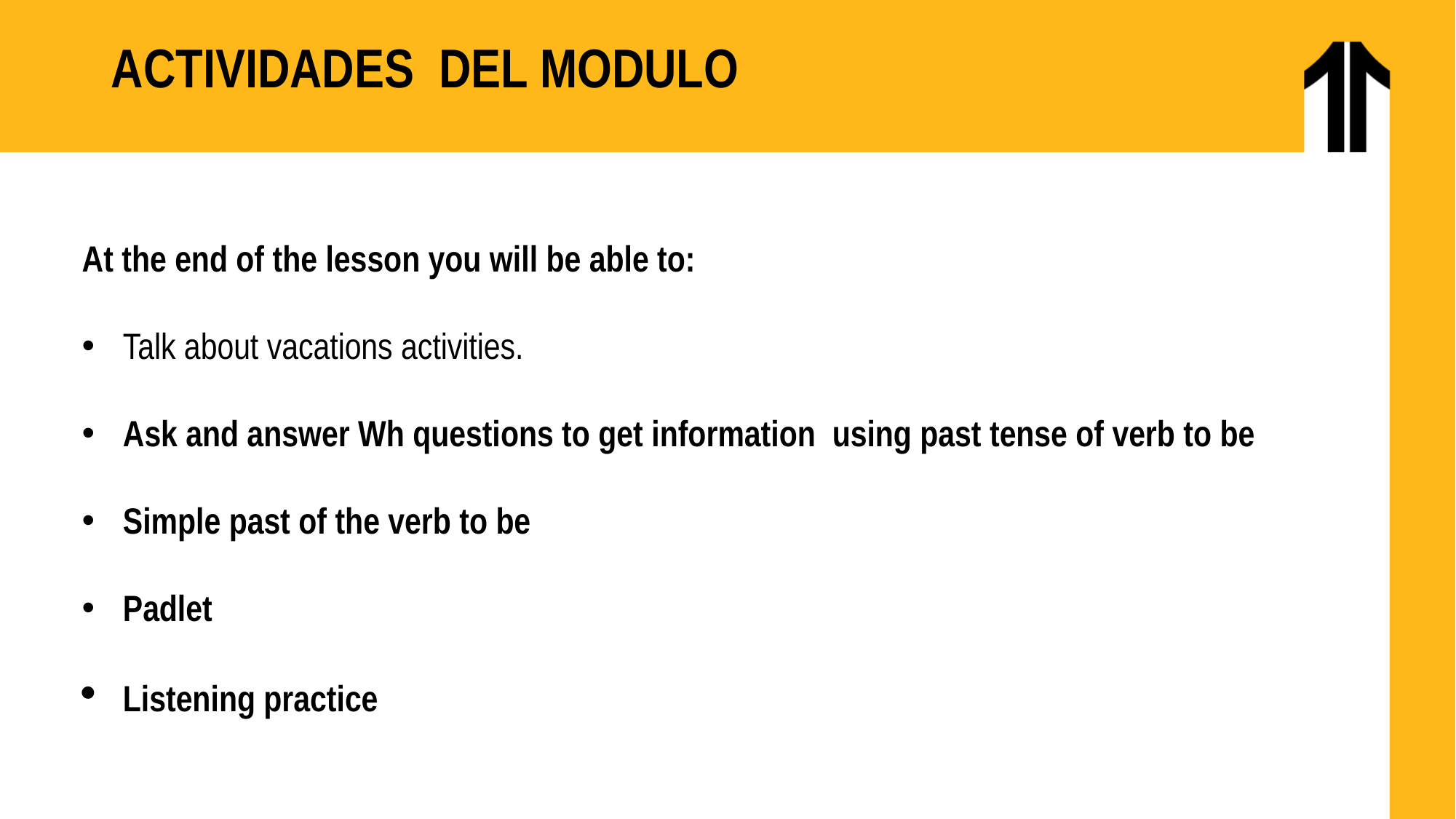

# ACTIVIDADES  DEL MODULO
At the end of the lesson you will be able to:

Talk about vacations activities.

Ask and answer Wh questions to get information  using past tense of verb to be

Simple past of the verb to be

Padlet

Listening practice